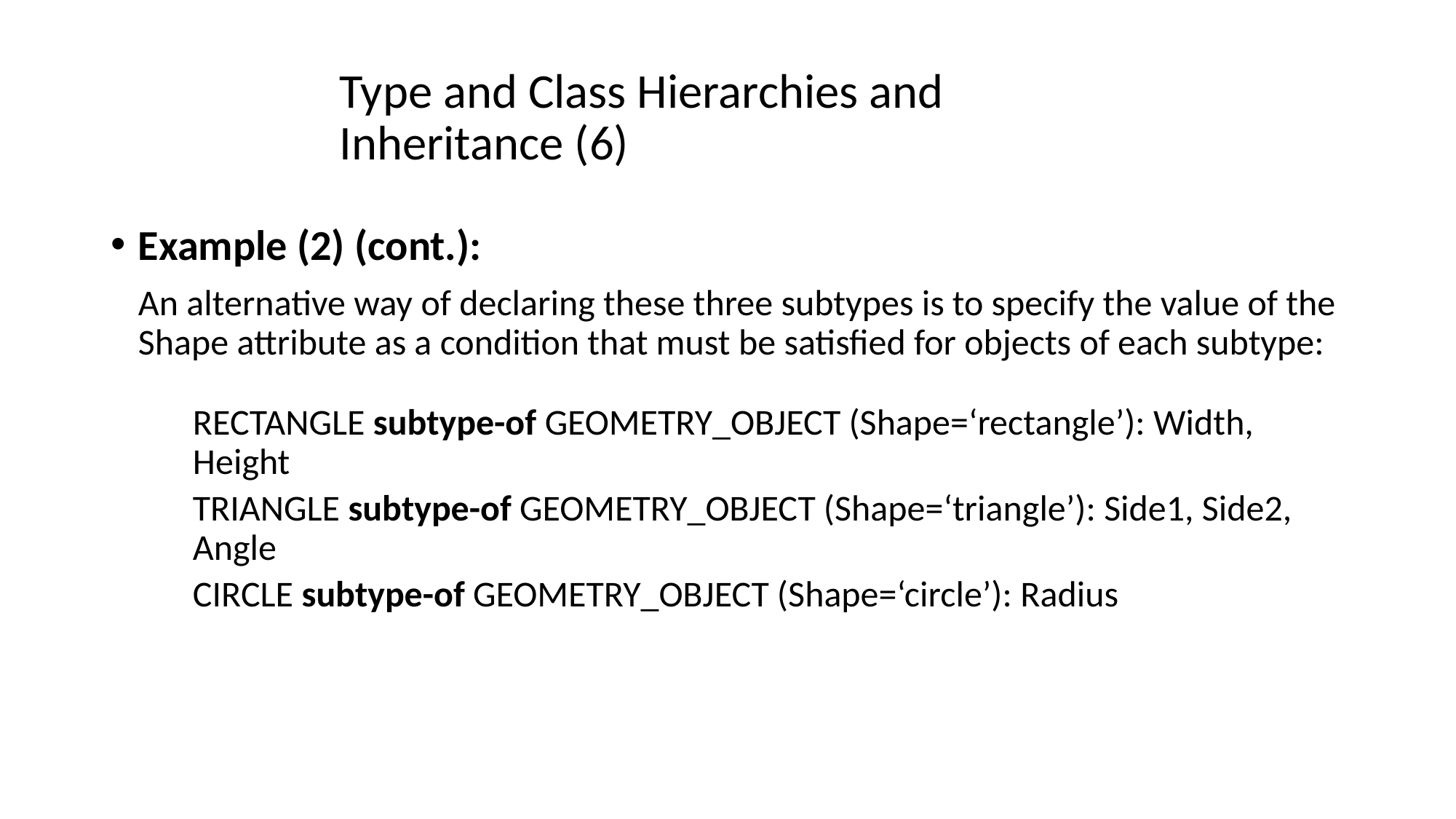

# Type and Class Hierarchies and Inheritance (6)
Example (2) (cont.):
	An alternative way of declaring these three subtypes is to specify the value of the Shape attribute as a condition that must be satisfied for objects of each subtype:
RECTANGLE subtype-of GEOMETRY_OBJECT (Shape=‘rectangle’): Width, Height
	TRIANGLE subtype-of GEOMETRY_OBJECT (Shape=‘triangle’): Side1, Side2, Angle
	CIRCLE subtype-of GEOMETRY_OBJECT (Shape=‘circle’): Radius